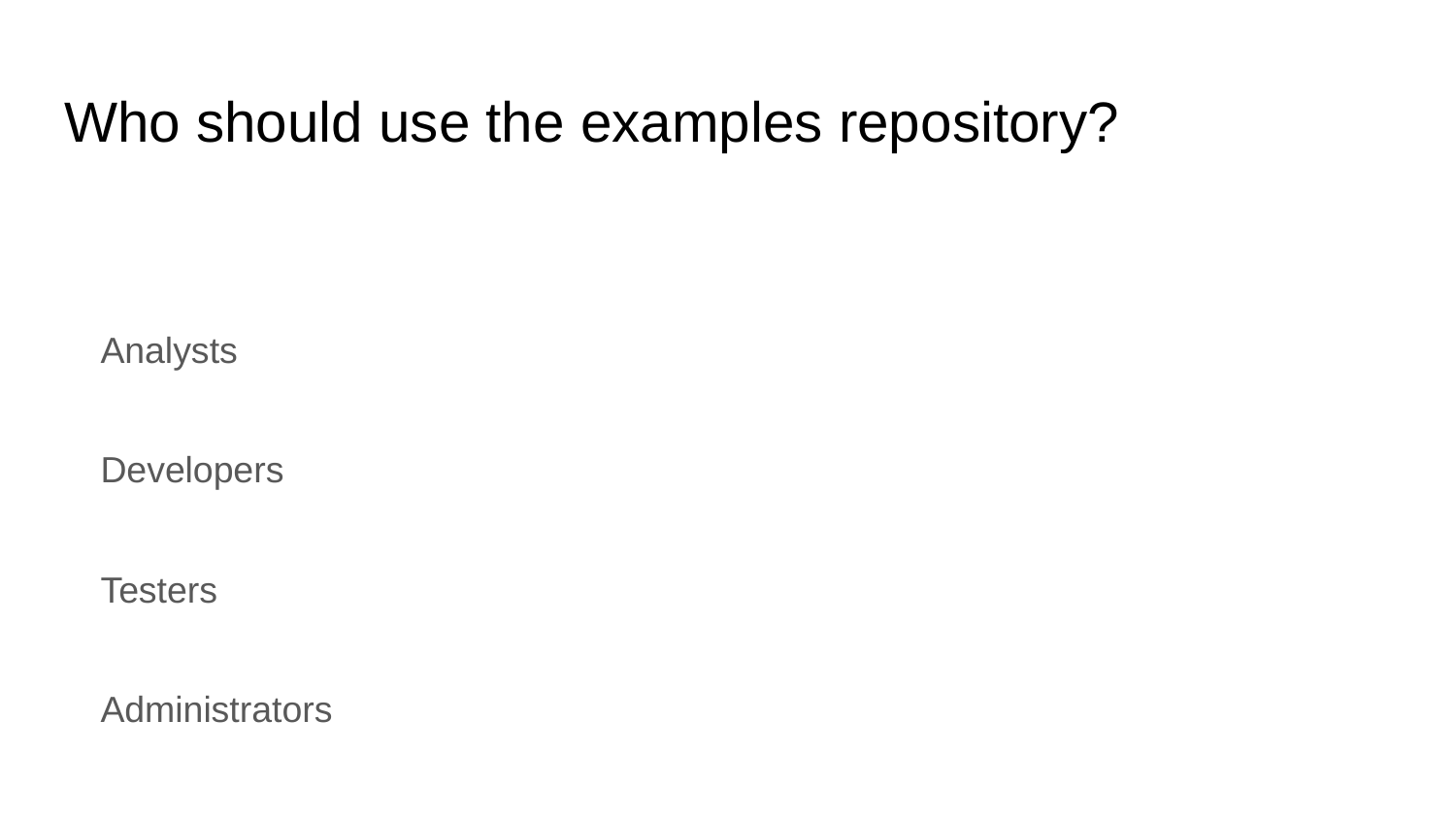

# Who should use the examples repository?
Analysts
Developers
Testers
Administrators